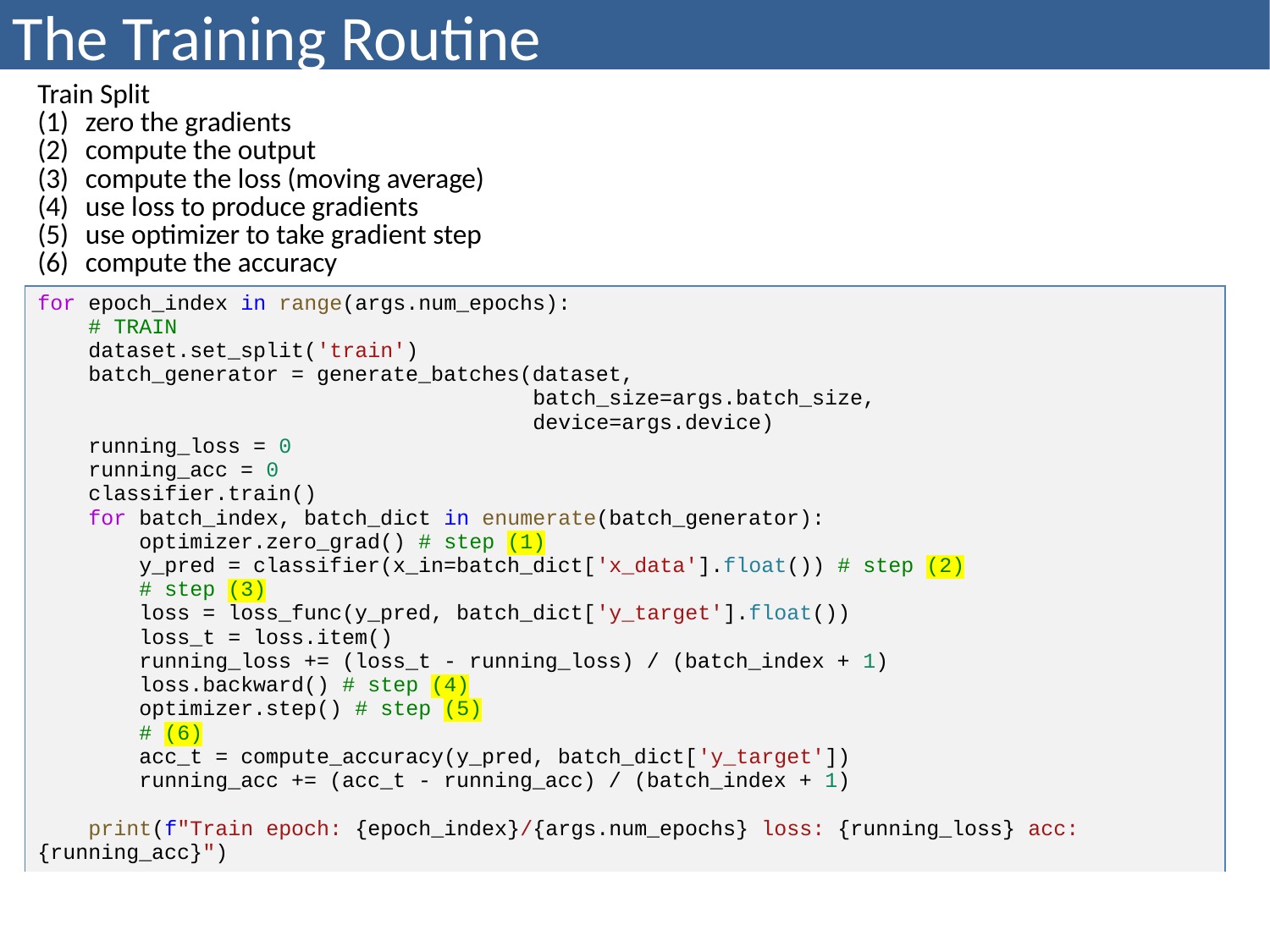

# The Training Routine
| Train Split zero the gradients compute the output compute the loss (moving average) use loss to produce gradients use optimizer to take gradient step compute the accuracy |
| --- |
| for epoch\_index in range(args.num\_epochs): # TRAIN dataset.set\_split('train') batch\_generator = generate\_batches(dataset, batch\_size=args.batch\_size, device=args.device) running\_loss = 0 running\_acc = 0 classifier.train() for batch\_index, batch\_dict in enumerate(batch\_generator): optimizer.zero\_grad() # step (1) y\_pred = classifier(x\_in=batch\_dict['x\_data'].float()) # step (2) # step (3) loss = loss\_func(y\_pred, batch\_dict['y\_target'].float()) loss\_t = loss.item() running\_loss += (loss\_t - running\_loss) / (batch\_index + 1) loss.backward() # step (4) optimizer.step() # step (5) # (6) acc\_t = compute\_accuracy(y\_pred, batch\_dict['y\_target']) running\_acc += (acc\_t - running\_acc) / (batch\_index + 1) print(f"Train epoch: {epoch\_index}/{args.num\_epochs} loss: {running\_loss} acc: {running\_acc}") |